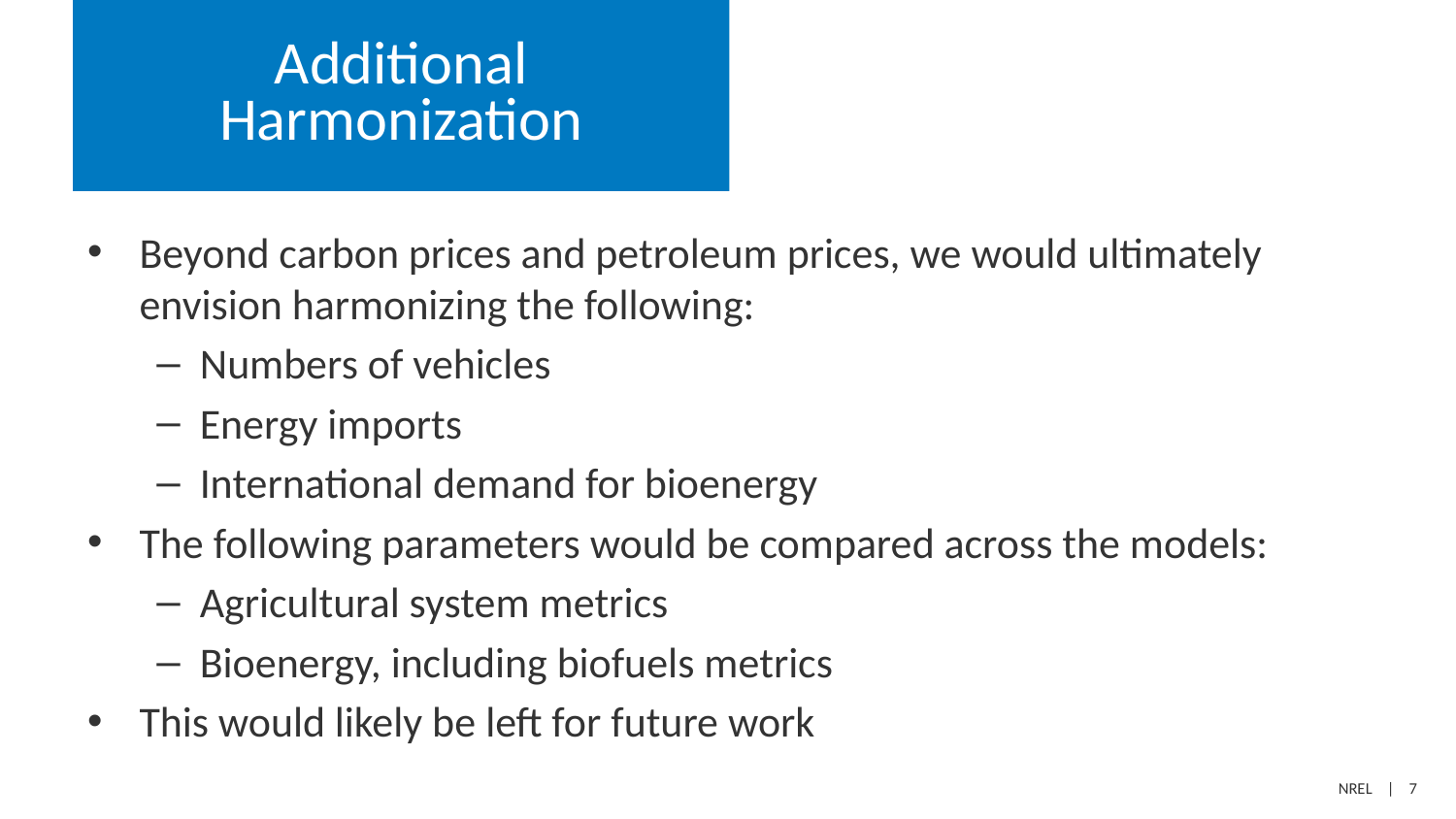

# Additional Harmonization
Beyond carbon prices and petroleum prices, we would ultimately envision harmonizing the following:
Numbers of vehicles
Energy imports
International demand for bioenergy
The following parameters would be compared across the models:
Agricultural system metrics
Bioenergy, including biofuels metrics
This would likely be left for future work